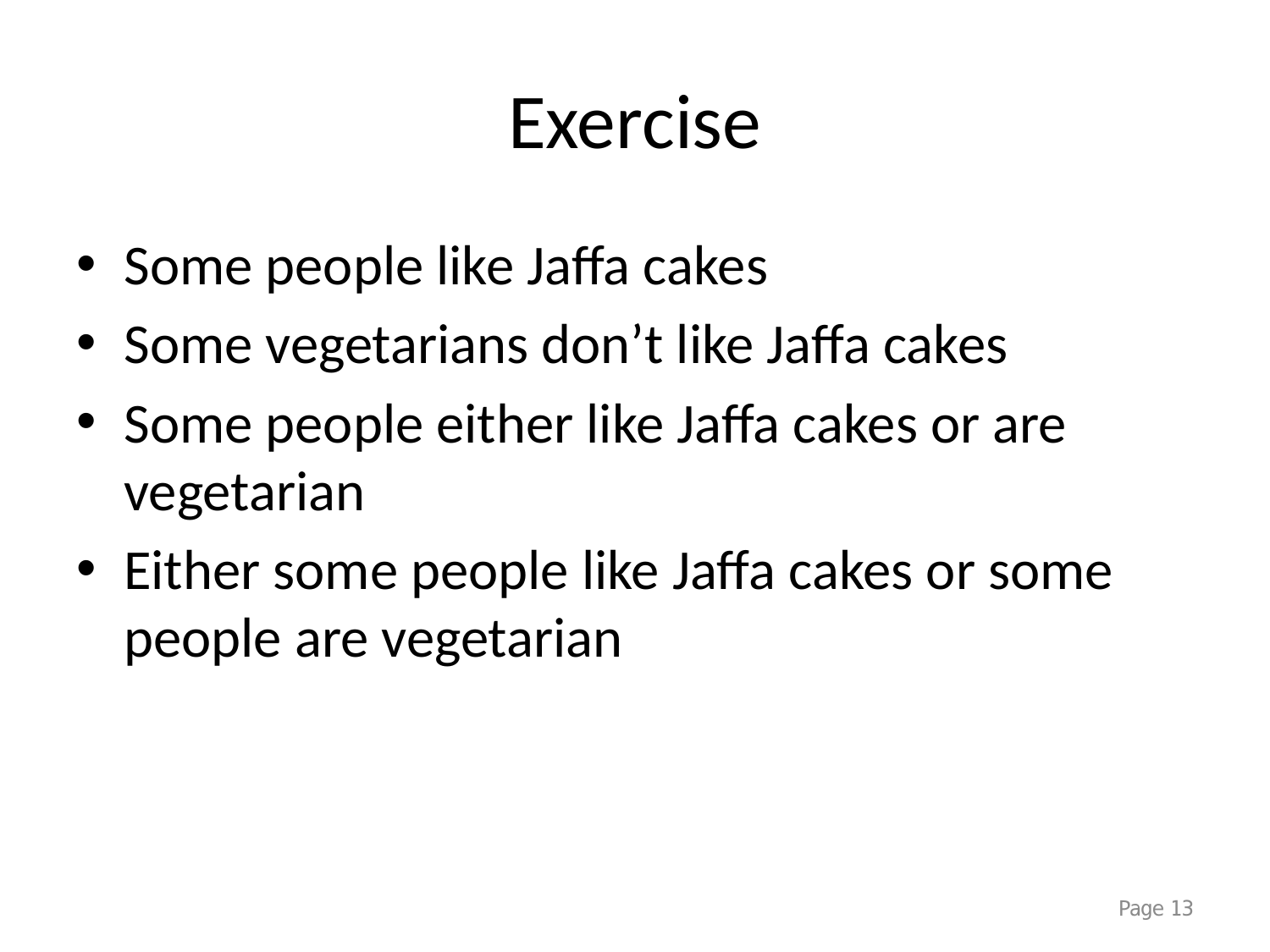

# Exercise
Some people like Jaffa cakes
Some vegetarians don’t like Jaffa cakes
Some people either like Jaffa cakes or are vegetarian
Either some people like Jaffa cakes or some people are vegetarian
Page 13